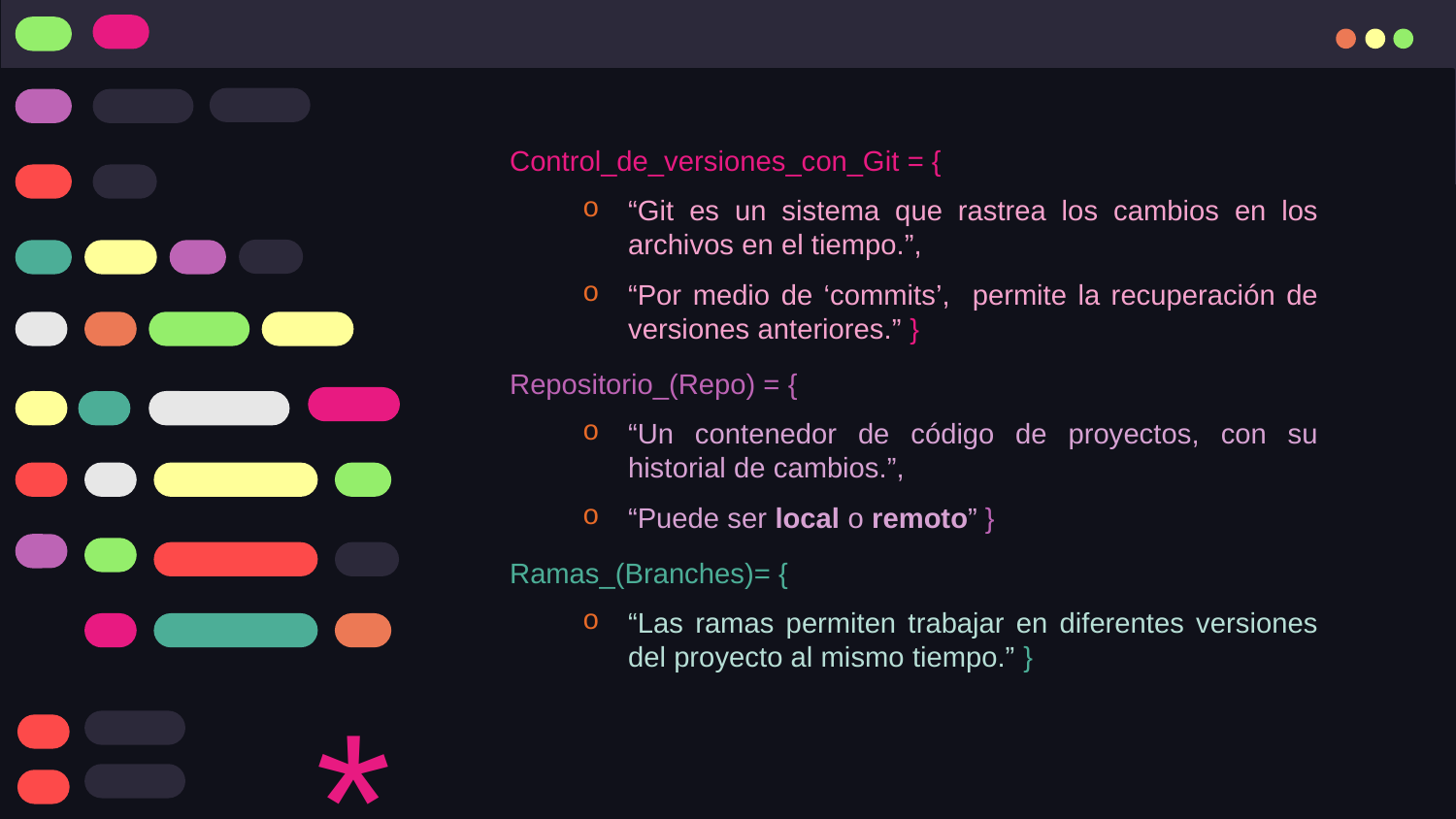

Control_de_versiones_con_Git = {
“Git es un sistema que rastrea los cambios en los archivos en el tiempo.”,
“Por medio de ‘commits’,  permite la recuperación de versiones anteriores.” }
Repositorio_(Repo) = {
“Un contenedor de código de proyectos, con su historial de cambios.”,
“Puede ser local o remoto” }
Ramas_(Branches)= {
“Las ramas permiten trabajar en diferentes versiones del proyecto al mismo tiempo.” }
*